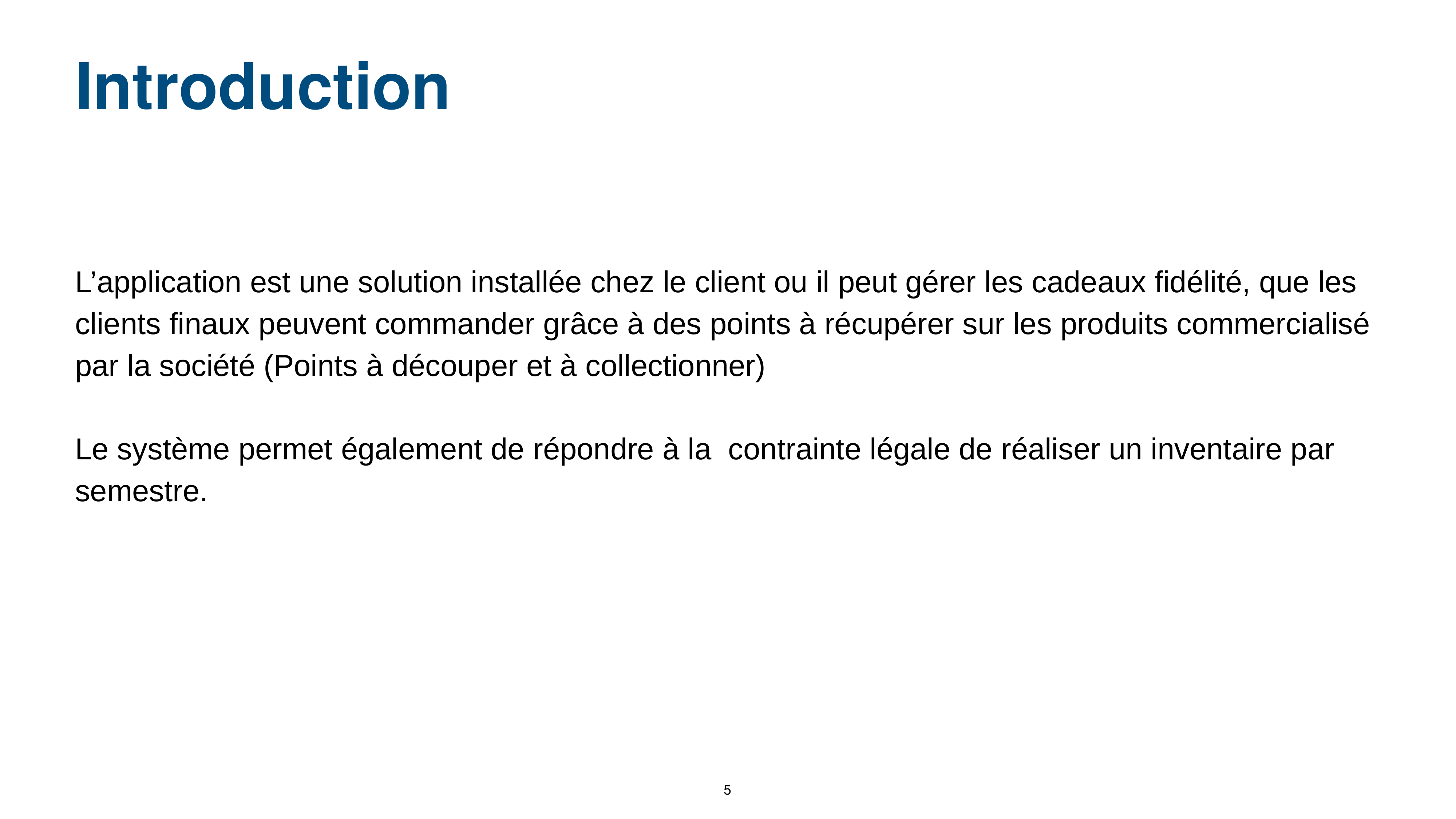

# Introduction
L’application est une solution installée chez le client ou il peut gérer les cadeaux fidélité, que les clients finaux peuvent commander grâce à des points à récupérer sur les produits commercialisé par la société (Points à découper et à collectionner)

Le système permet également de répondre à la  contrainte légale de réaliser un inventaire par semestre.

5